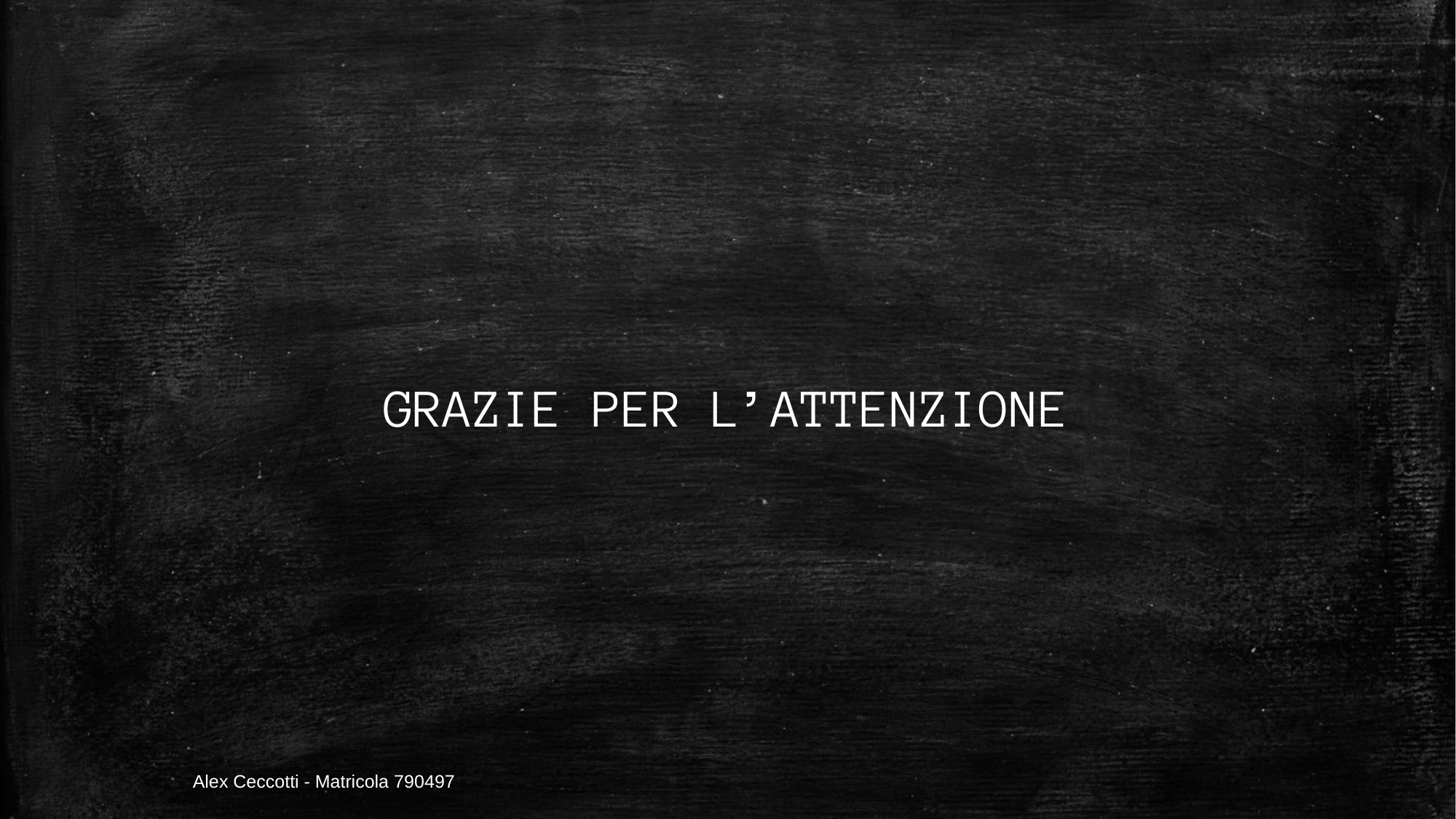

GRAZIE PER L’ATTENZIONE
Alex Ceccotti - Matricola 790497